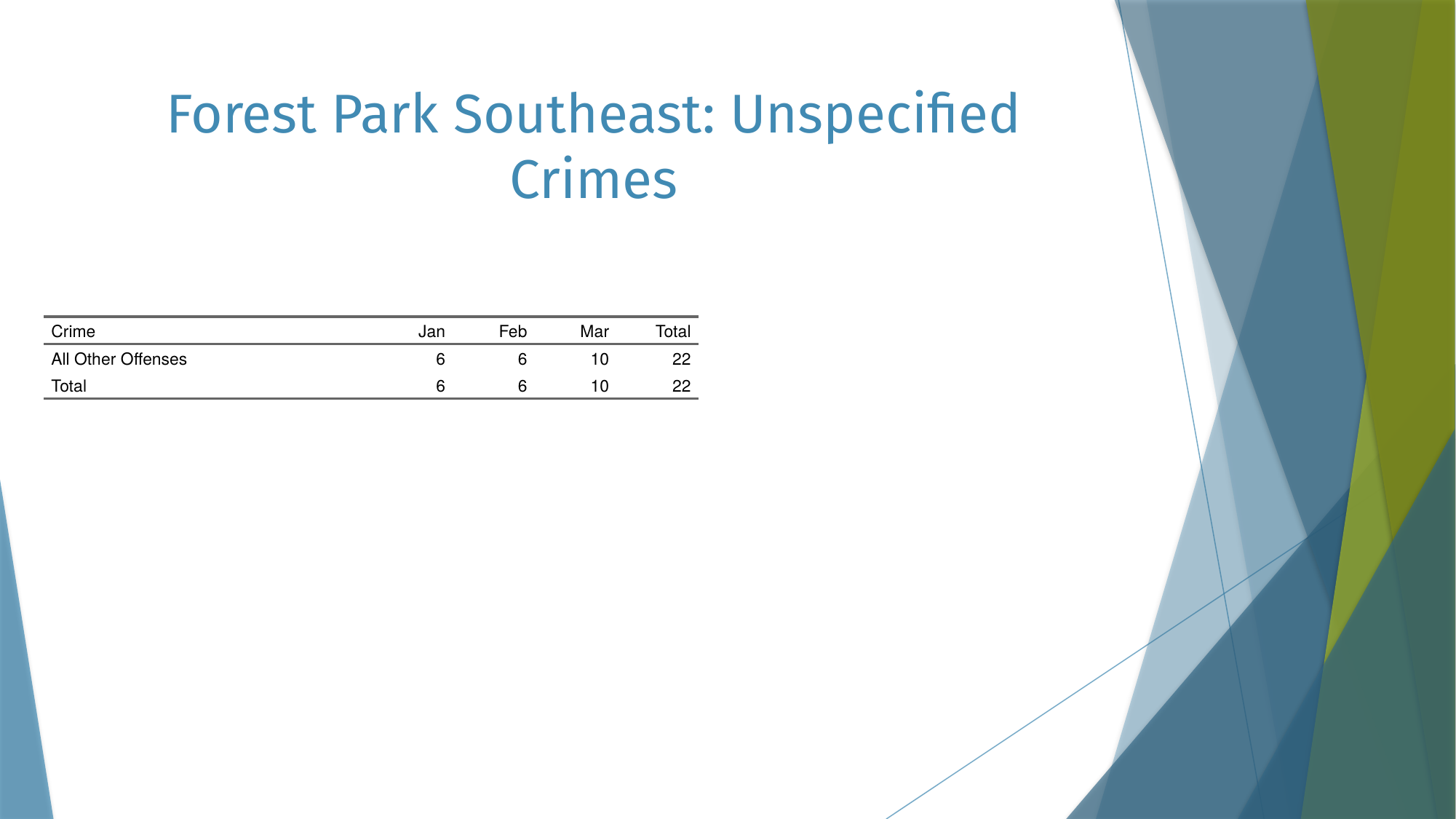

# Forest Park Southeast: Unspecified Crimes
| Crime | Jan | Feb | Mar | Total |
| --- | --- | --- | --- | --- |
| All Other Offenses | 6 | 6 | 10 | 22 |
| Total | 6 | 6 | 10 | 22 |